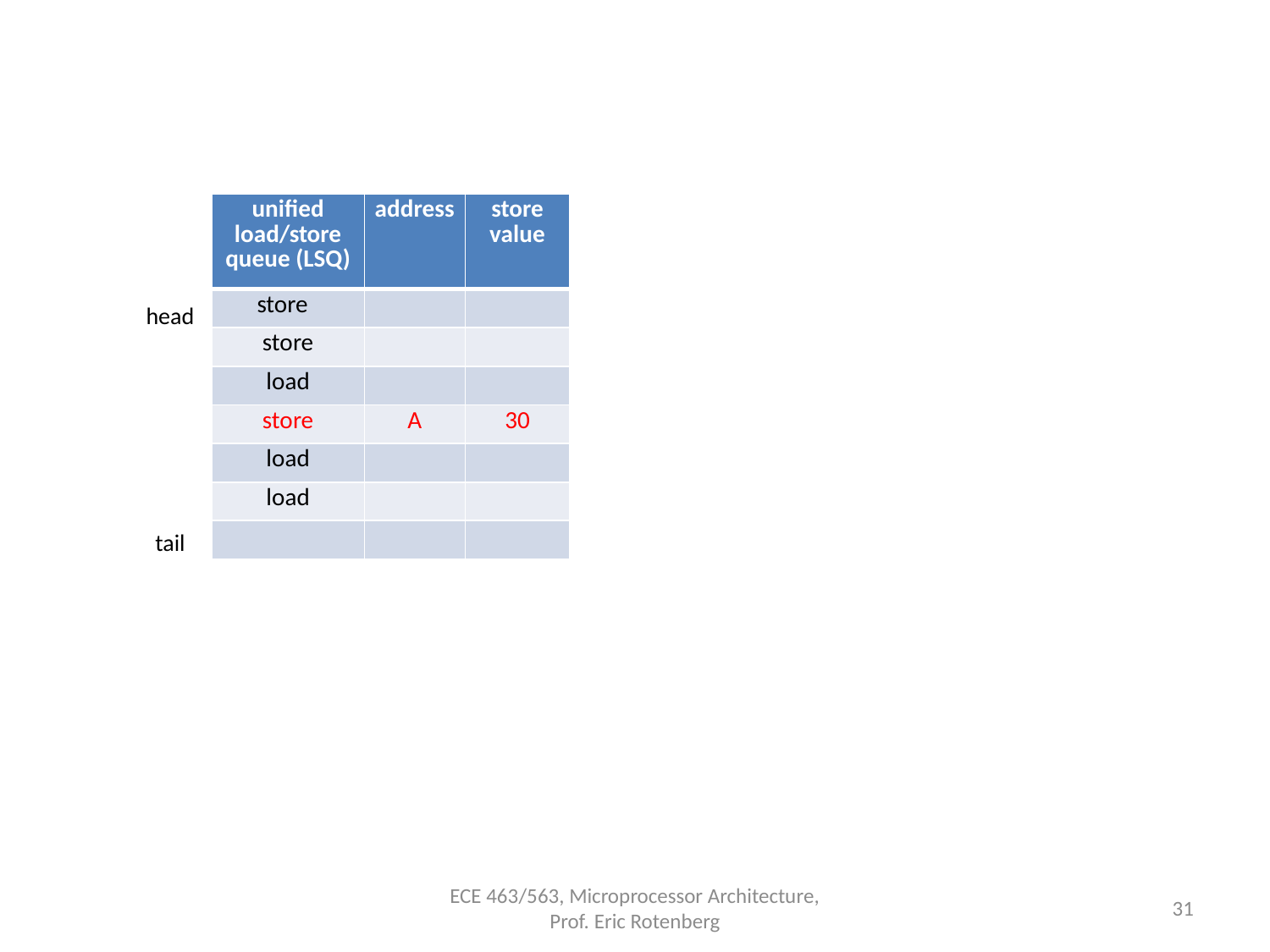

| unified load/store queue (LSQ) | address | store value |
| --- | --- | --- |
| store |  |  |
| store |  |  |
| load |  |  |
| store | A | 30 |
| load |  |  |
| load |  |  |
|  |  |  |
head
tail
ECE 463/563, Microprocessor Architecture, Prof. Eric Rotenberg
31